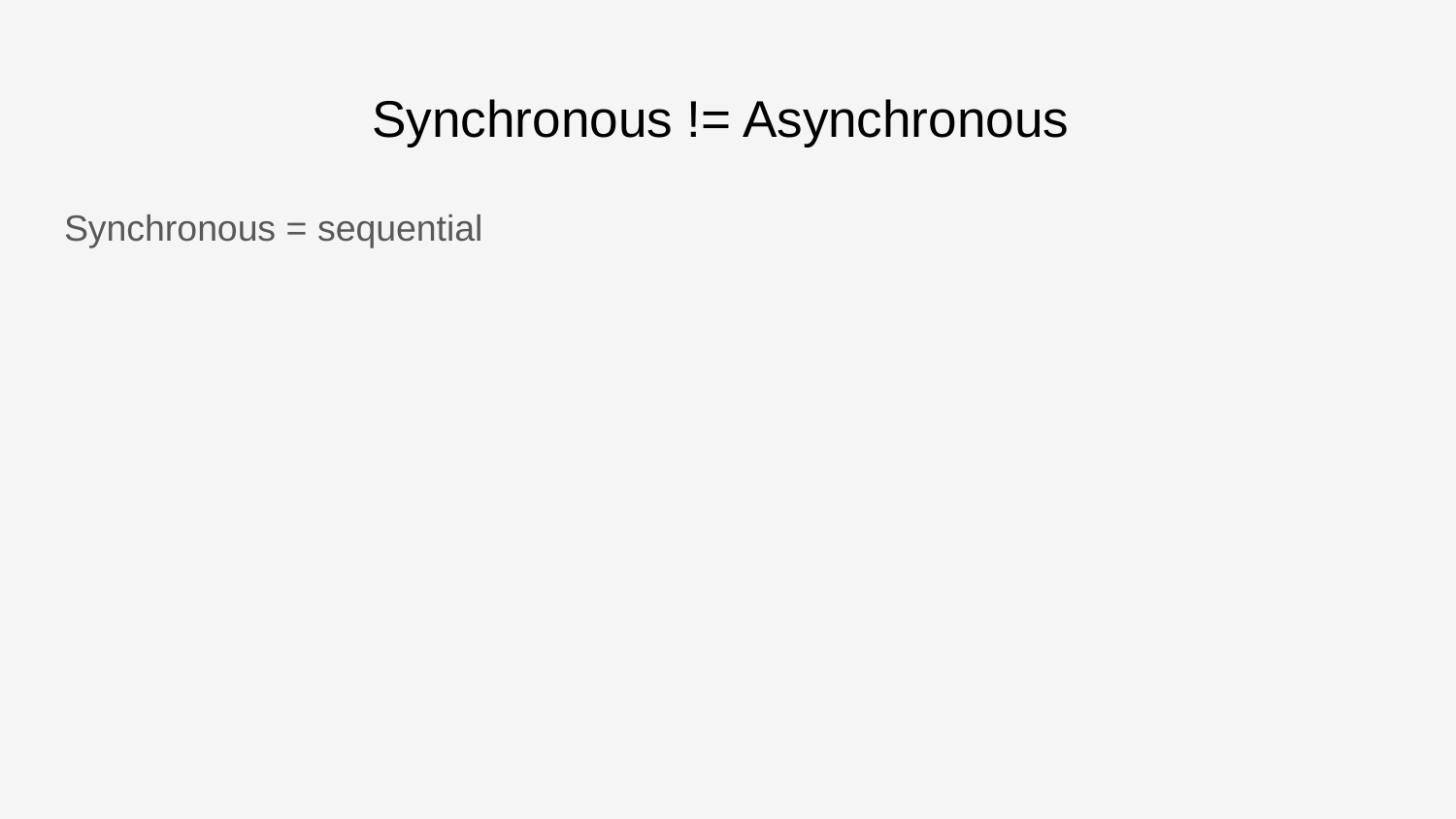

# Synchronous != Asynchronous
Synchronous = sequential